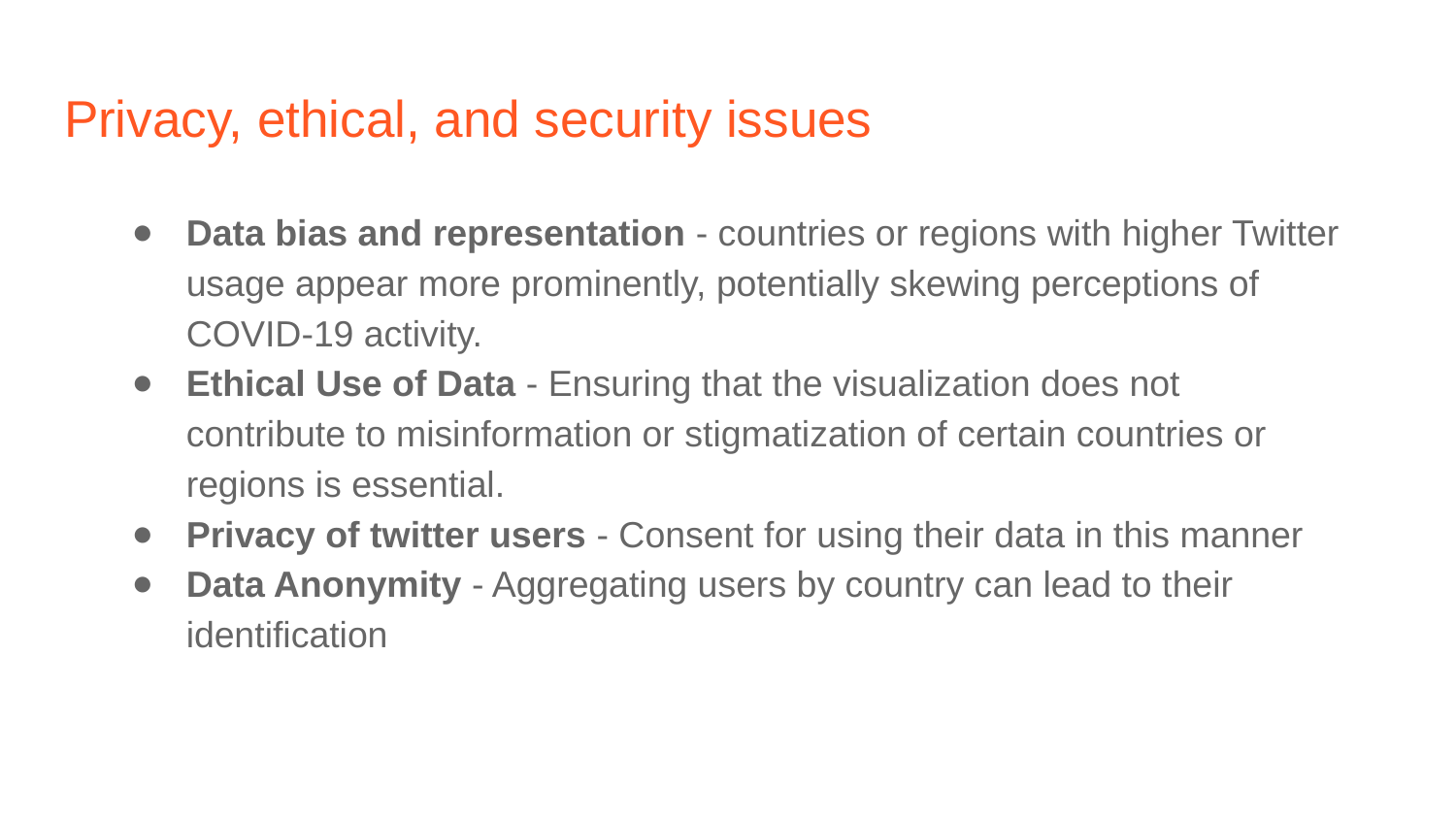

Privacy, ethical, and security issues
Data bias and representation - countries or regions with higher Twitter usage appear more prominently, potentially skewing perceptions of COVID-19 activity.
Ethical Use of Data - Ensuring that the visualization does not contribute to misinformation or stigmatization of certain countries or regions is essential.
Privacy of twitter users - Consent for using their data in this manner
Data Anonymity - Aggregating users by country can lead to their identification